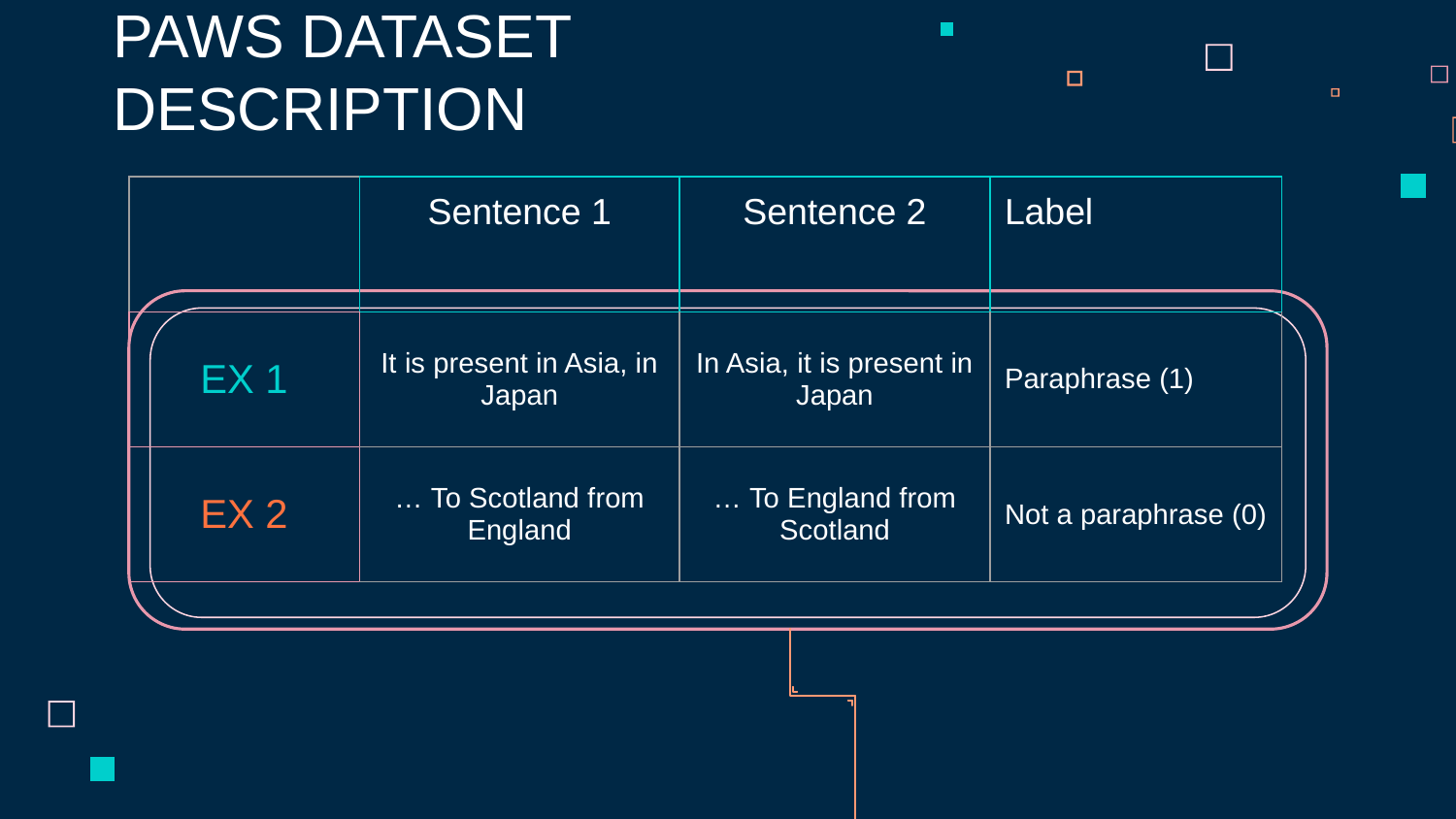

# PAWS DATASET DESCRIPTION
|  | Sentence 1 | Sentence 2 | Label |  |
| --- | --- | --- | --- | --- |
| EX 1 | It is present in Asia, in Japan | In Asia, it is present in Japan | Paraphrase (1) |  |
| EX 2 | … To Scotland from England | … To England from Scotland | Not a paraphrase (0) |  |